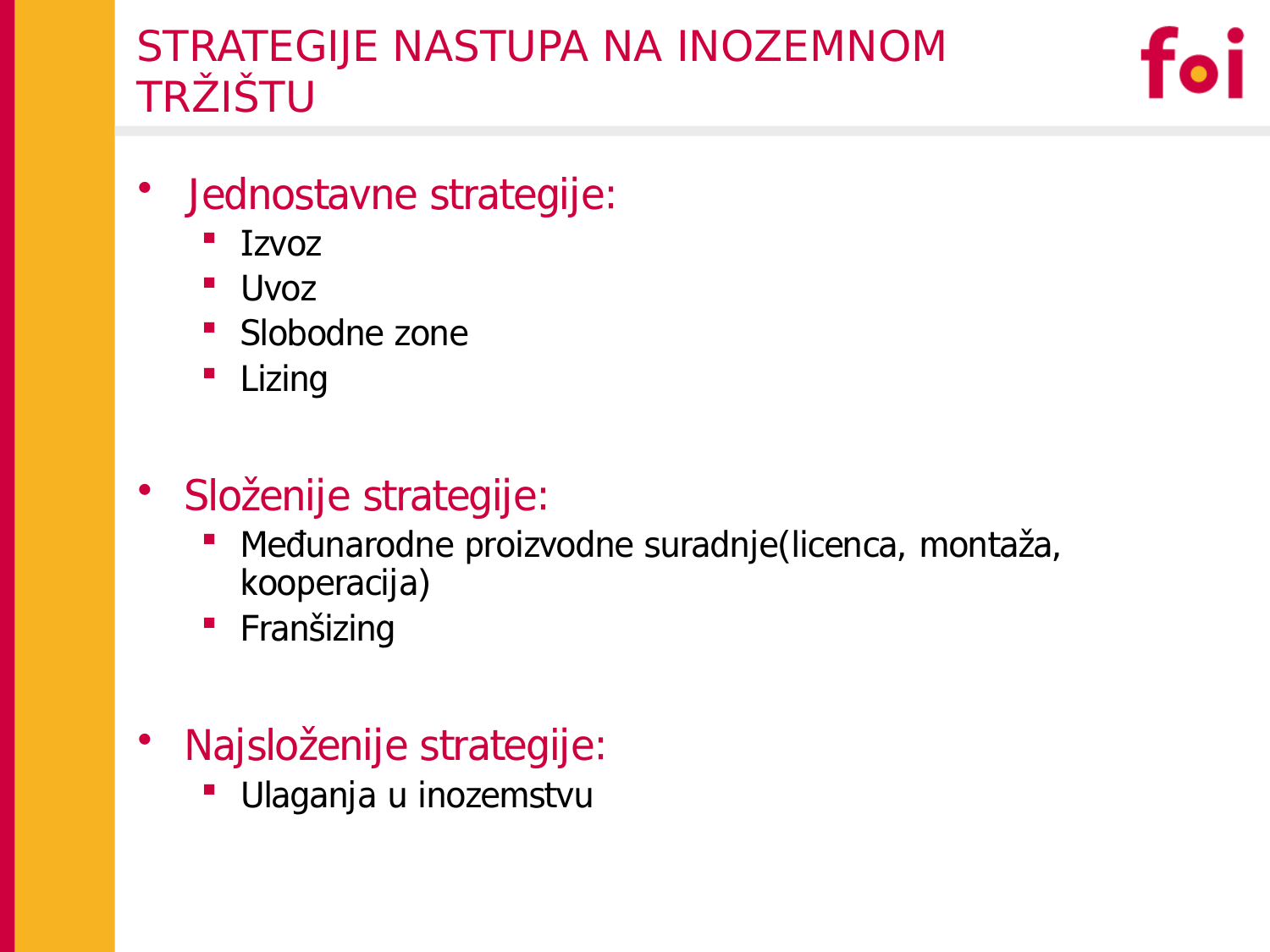

# STRATEGIJE NASTUPA NA INOZEMNOM TRŽIŠTU
Jednostavne strategije:
Izvoz
Uvoz
Slobodne zone
Lizing

Složenije strategije:
Međunarodne proizvodne suradnje(licenca, montaža, kooperacija)
Franšizing

Najsloženije strategije:
Ulaganja u inozemstvu